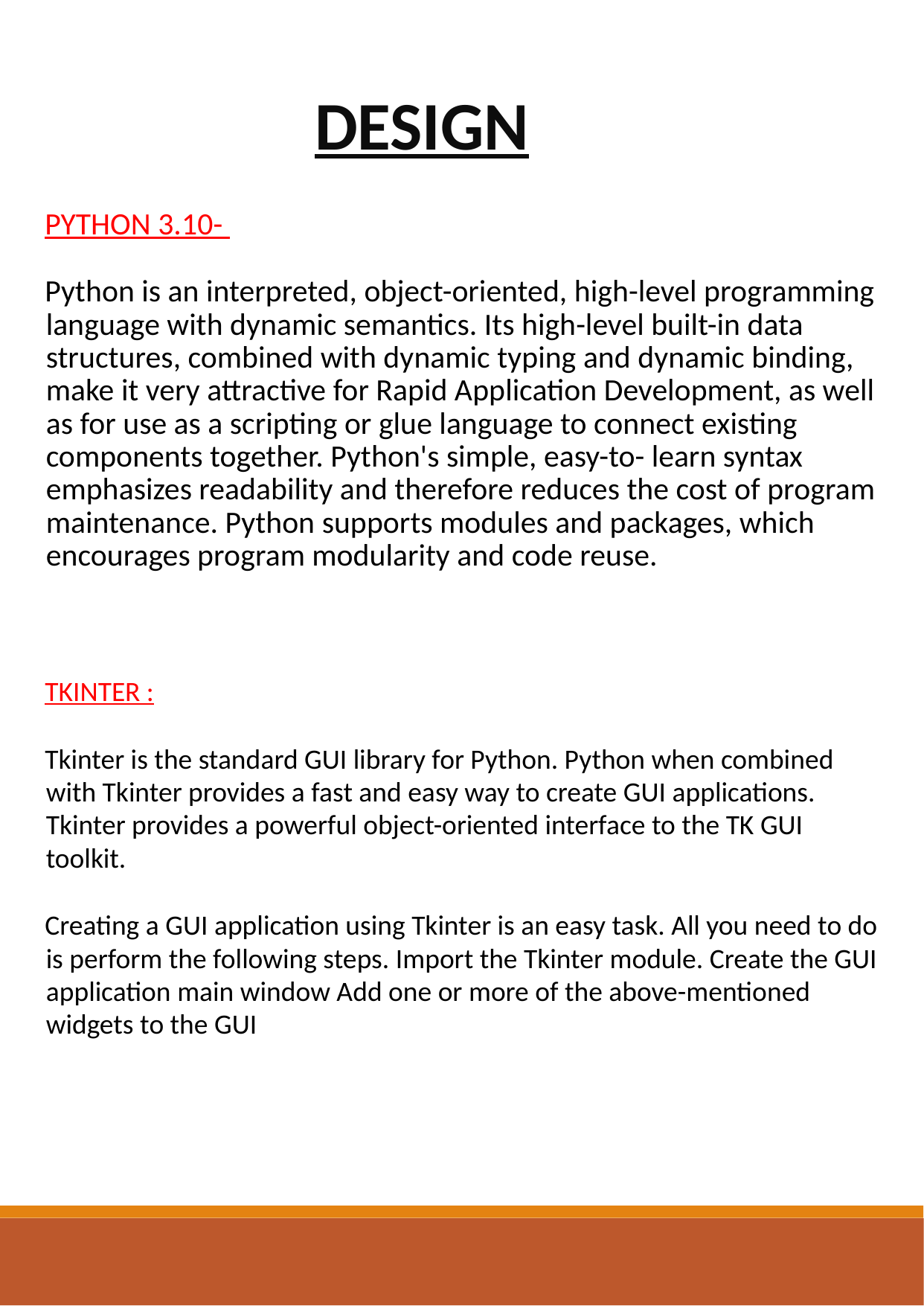

DESIGN
PYTHON 3.10-
Python is an interpreted, object-oriented, high-level programming language with dynamic semantics. Its high-level built-in data structures, combined with dynamic typing and dynamic binding, make it very attractive for Rapid Application Development, as well as for use as a scripting or glue language to connect existing components together. Python's simple, easy-to- learn syntax emphasizes readability and therefore reduces the cost of program maintenance. Python supports modules and packages, which encourages program modularity and code reuse.

TKINTER :
Tkinter is the standard GUI library for Python. Python when combined with Tkinter provides a fast and easy way to create GUI applications. Tkinter provides a powerful object-oriented interface to the TK GUI toolkit.
Creating a GUI application using Tkinter is an easy task. All you need to do is perform the following steps. Import the Tkinter module. Create the GUI application main window Add one or more of the above-mentioned widgets to the GUI